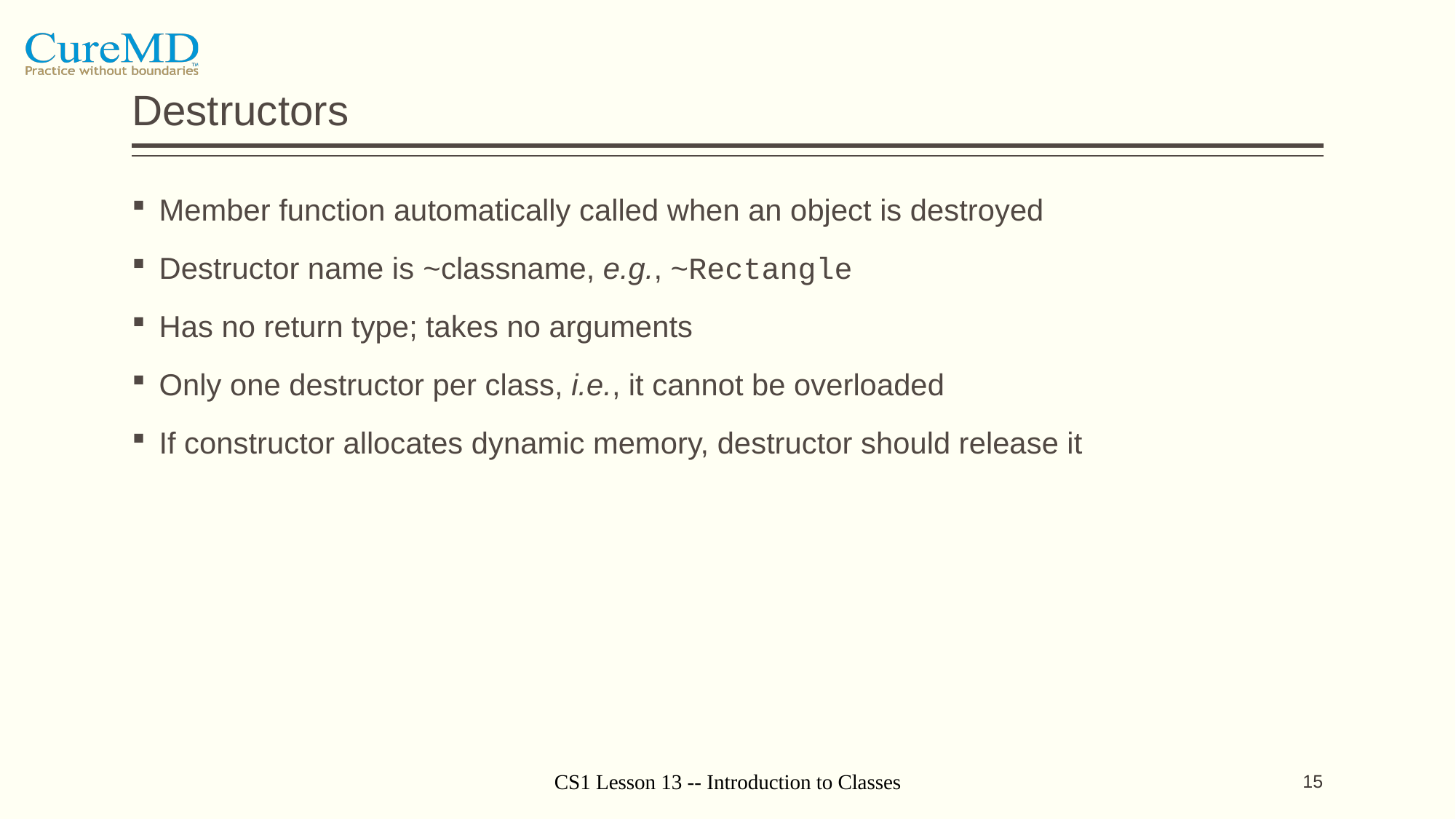

# Destructors
Member function automatically called when an object is destroyed
Destructor name is ~classname, e.g., ~Rectangle
Has no return type; takes no arguments
Only one destructor per class, i.e., it cannot be overloaded
If constructor allocates dynamic memory, destructor should release it

CS1 Lesson 13 -- Introduction to Classes
15